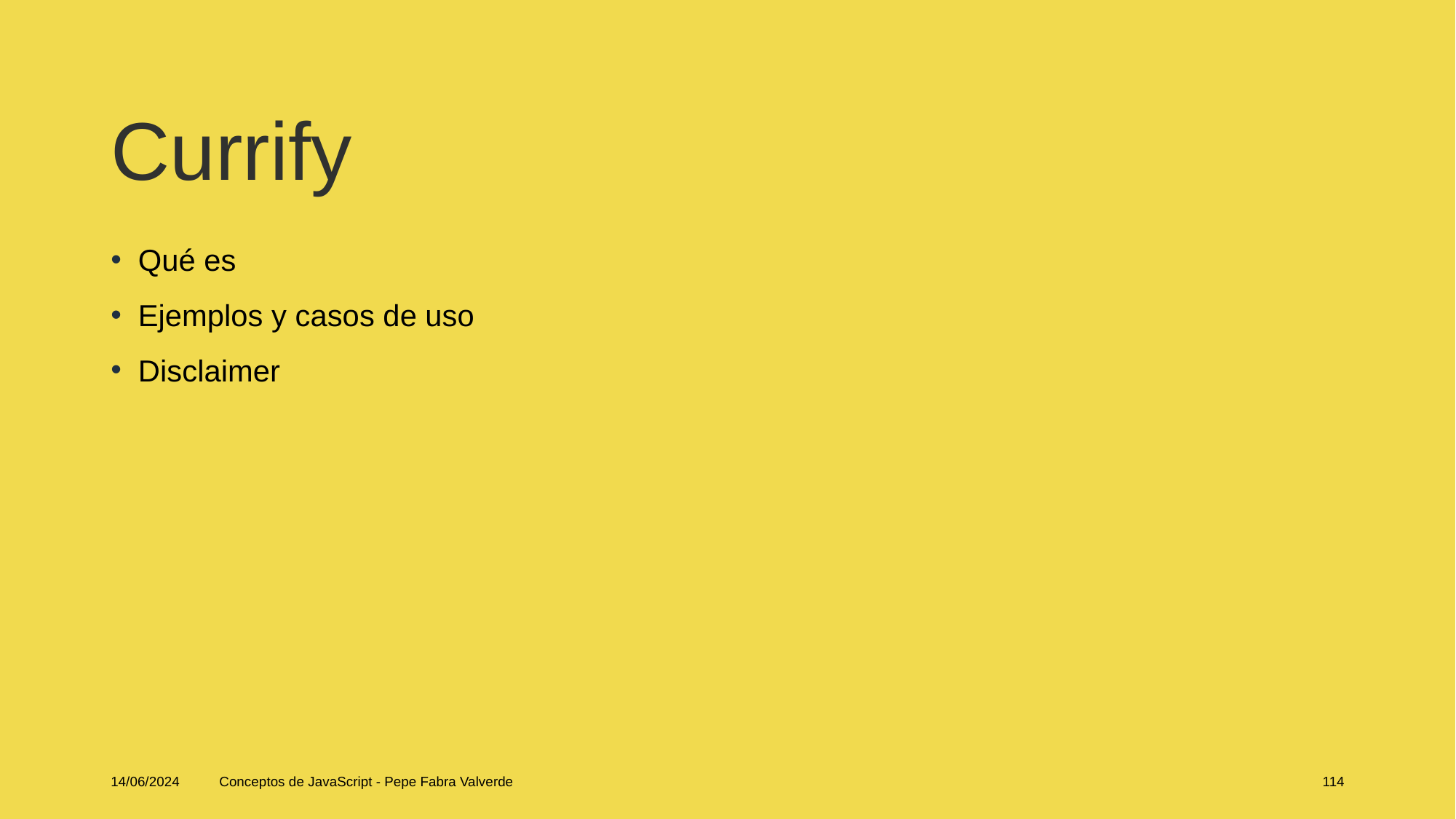

# Currify
Qué es
Ejemplos y casos de uso
Disclaimer
14/06/2024
Conceptos de JavaScript - Pepe Fabra Valverde
114